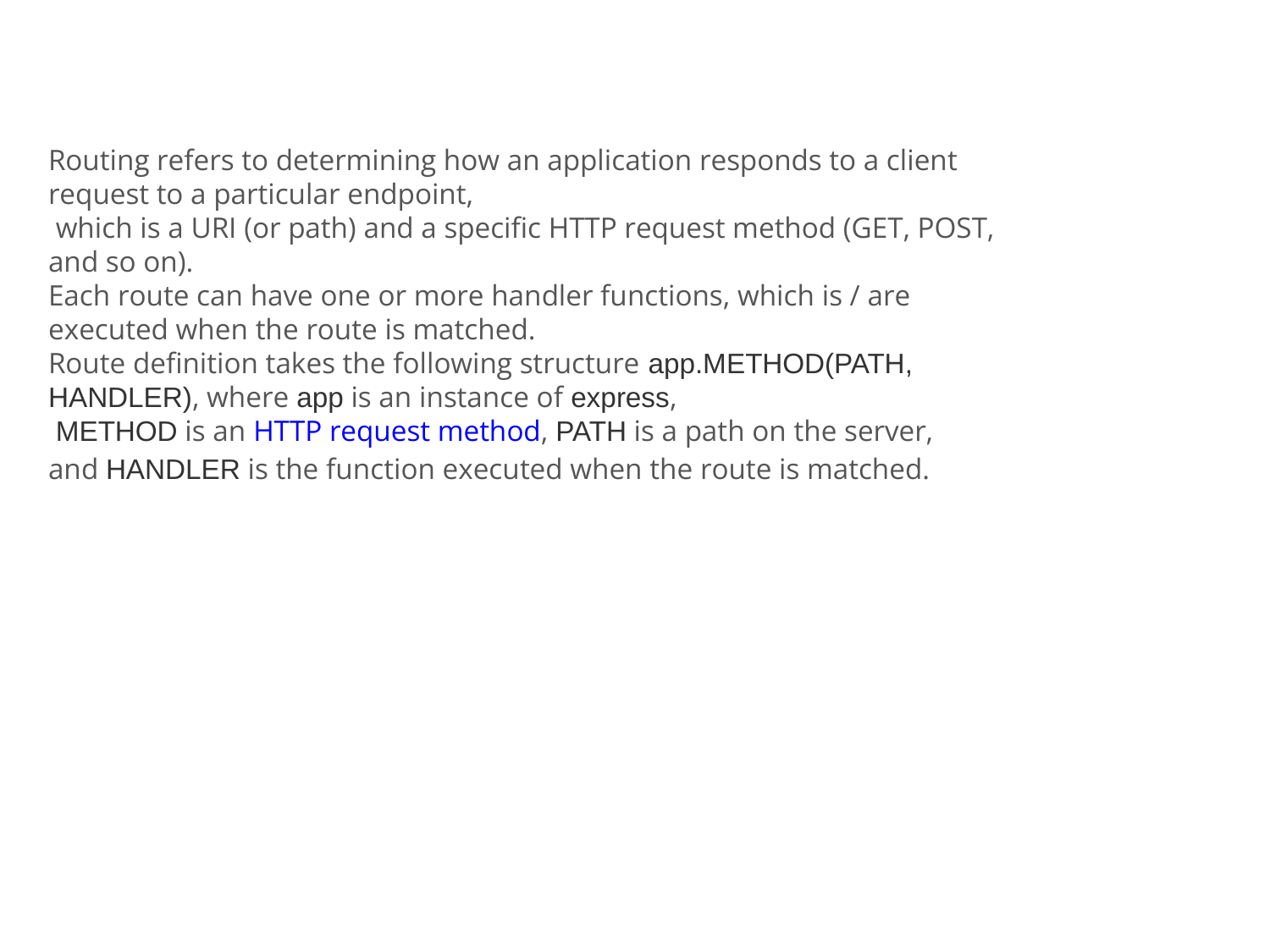

Routing refers to determining how an application responds to a client request to a particular endpoint,
 which is a URI (or path) and a specific HTTP request method (GET, POST, and so on).
Each route can have one or more handler functions, which is / are executed when the route is matched.
Route definition takes the following structure app.METHOD(PATH, HANDLER), where app is an instance of express,
 METHOD is an HTTP request method, PATH is a path on the server, and HANDLER is the function executed when the route is matched.